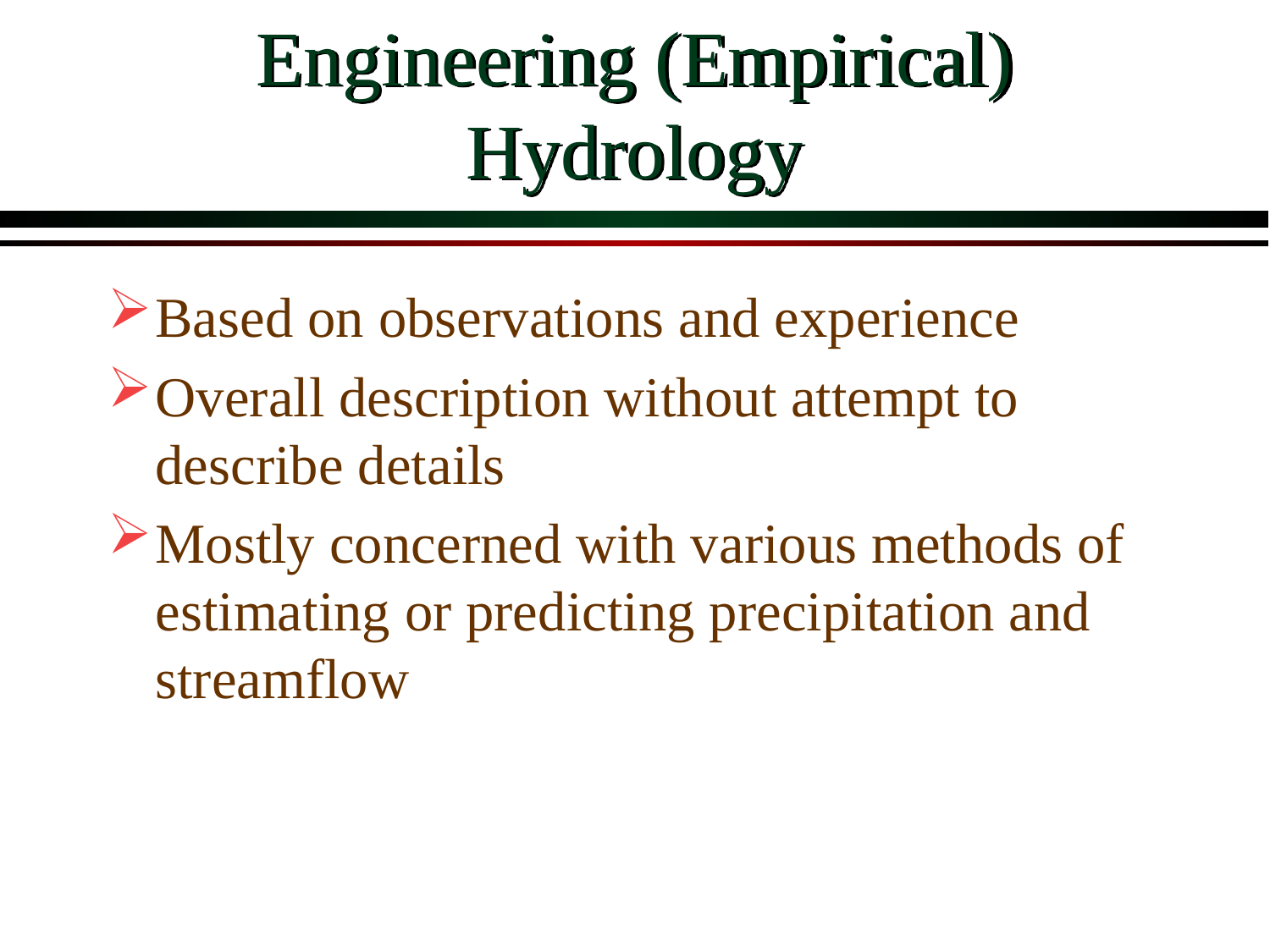

# Engineering (Empirical) Hydrology
Based on observations and experience
Overall description without attempt to describe details
Mostly concerned with various methods of estimating or predicting precipitation and streamflow